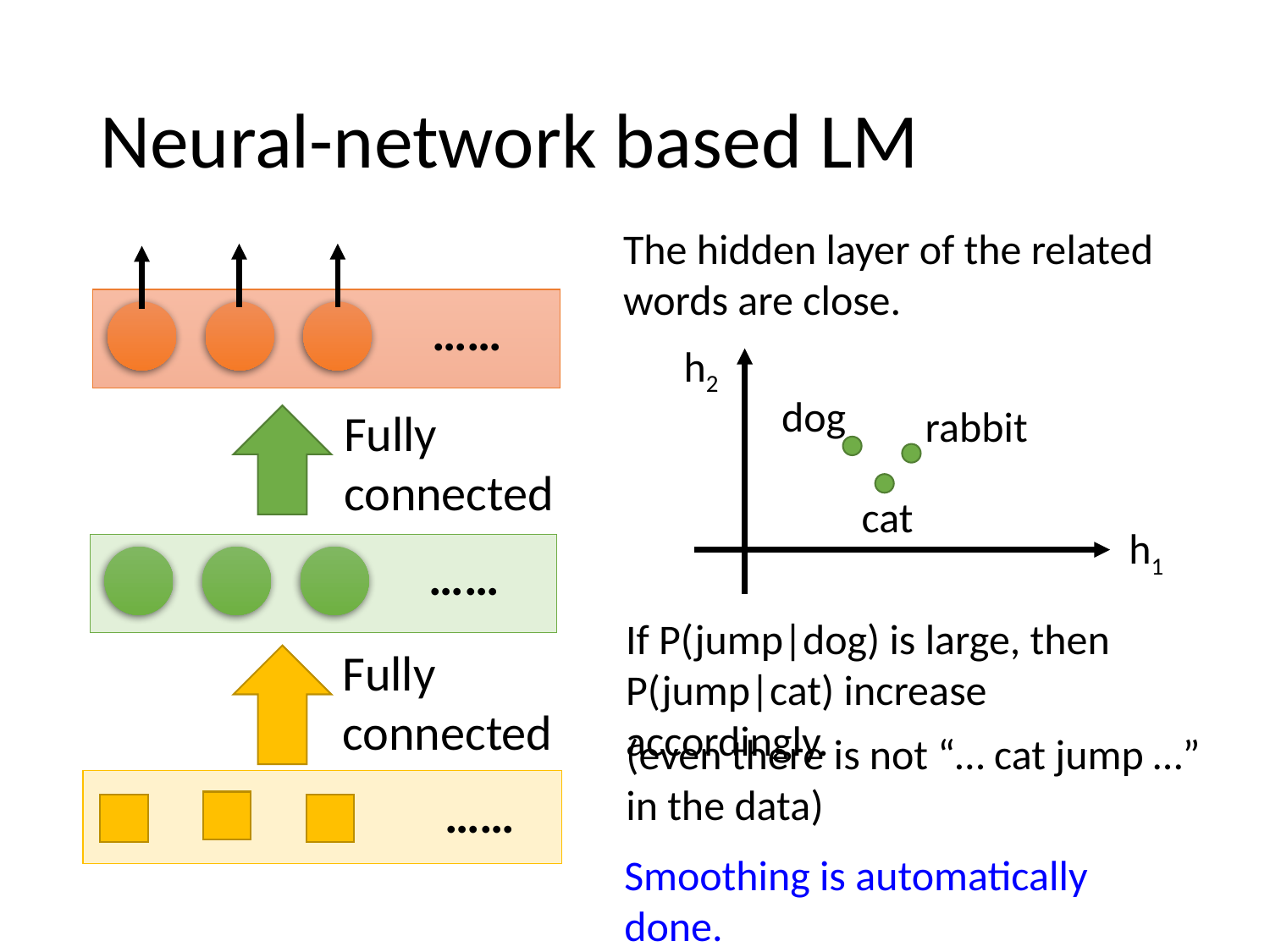

# Neural-network based LM
The hidden layer of the related words are close.

……

h2
dog
rabbit
Fully
connected

cat
h1

……

If P(jump|dog) is large, then P(jump|cat) increase accordingly.
Fully
connected

(even there is not “… cat jump …” in the data)

……

Smoothing is automatically done.